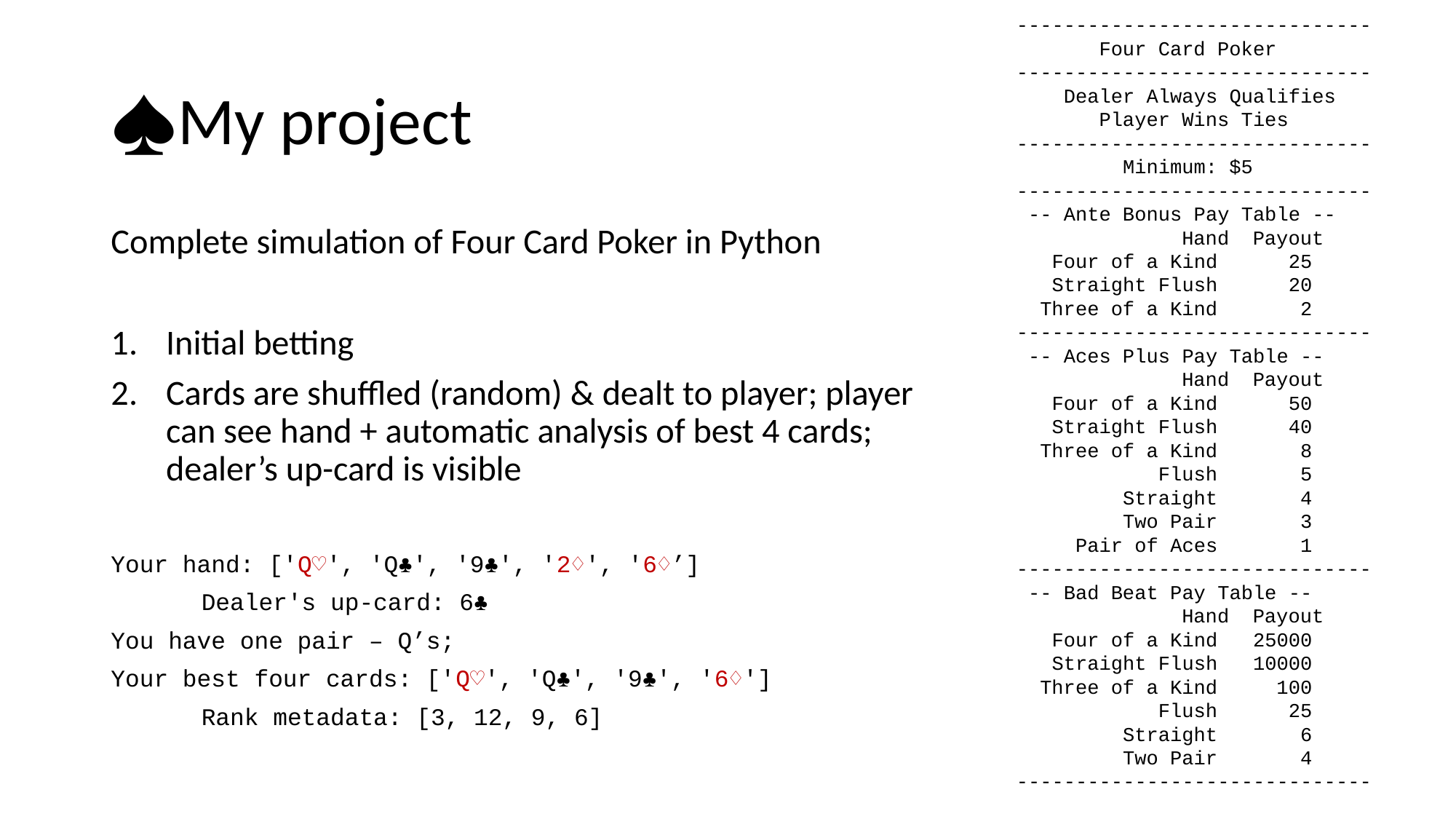

------------------------------
       Four Card Poker
------------------------------
    Dealer Always Qualifies
       Player Wins Ties
------------------------------
         Minimum: $5
------------------------------
 -- Ante Bonus Pay Table --
              Hand  Payout
   Four of a Kind      25
   Straight Flush      20
  Three of a Kind       2
------------------------------
 -- Aces Plus Pay Table --
              Hand  Payout
   Four of a Kind      50
   Straight Flush      40
  Three of a Kind       8
            Flush       5
         Straight       4
         Two Pair       3
     Pair of Aces       1
------------------------------
 -- Bad Beat Pay Table --
              Hand  Payout
   Four of a Kind   25000
   Straight Flush   10000
  Three of a Kind     100
            Flush      25
         Straight       6
         Two Pair       4
------------------------------
# ♠My project
Complete simulation of Four Card Poker in Python

Initial betting
Cards are shuffled (random) & dealt to player; player can see hand + automatic analysis of best 4 cards; dealer’s up-card is visible

Your hand: ['Q♡', 'Q♣', '9♣', '2♢', '6♢’]
	Dealer's up-card: 6♣
You have one pair – Q’s;
Your best four cards: ['Q♡', 'Q♣', '9♣', '6♢']
  	Rank metadata: [3, 12, 9, 6]